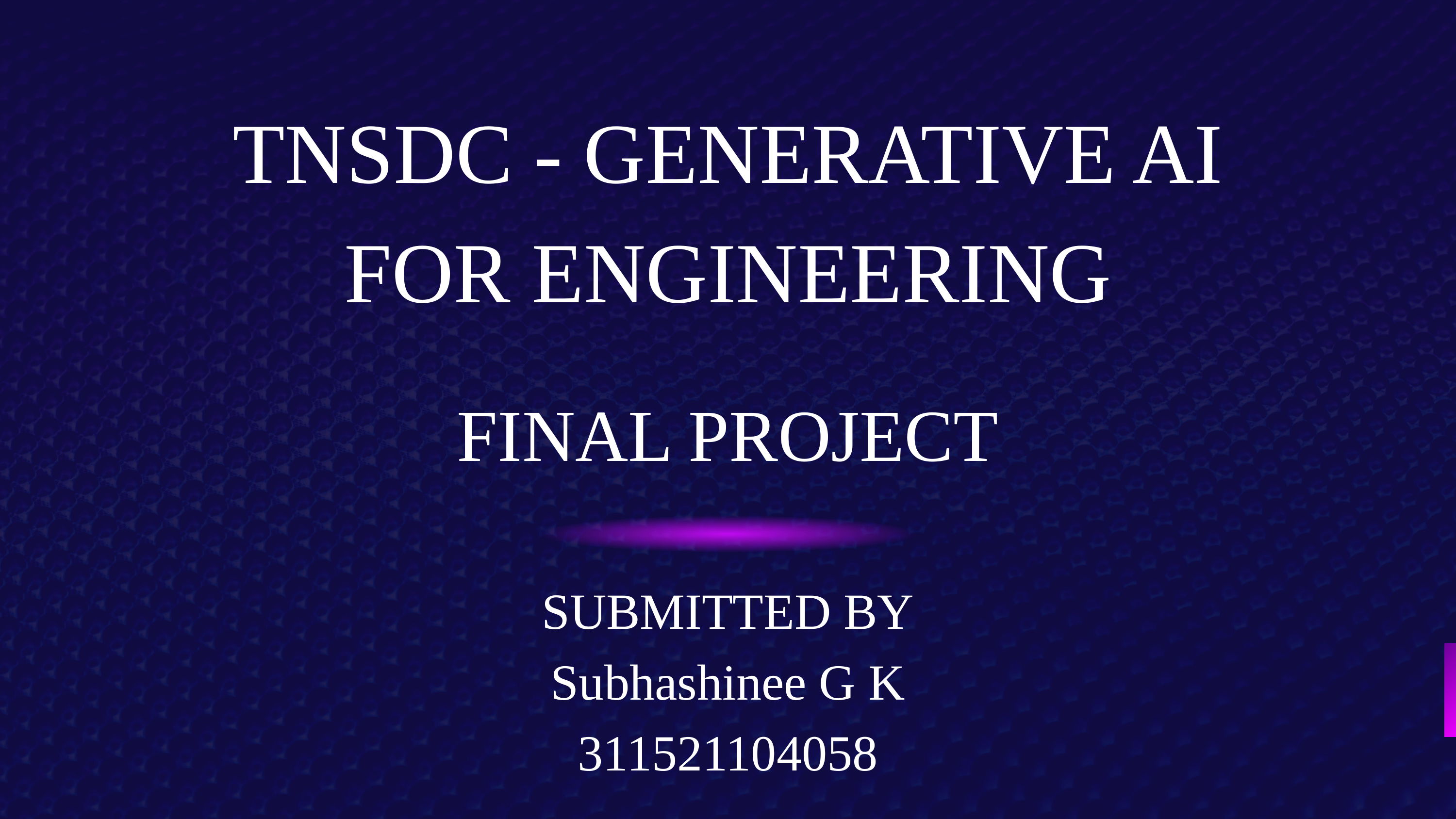

TNSDC - GENERATIVE AI FOR ENGINEERING

FINAL PROJECT
SUBMITTED BY
Subhashinee G K
311521104058